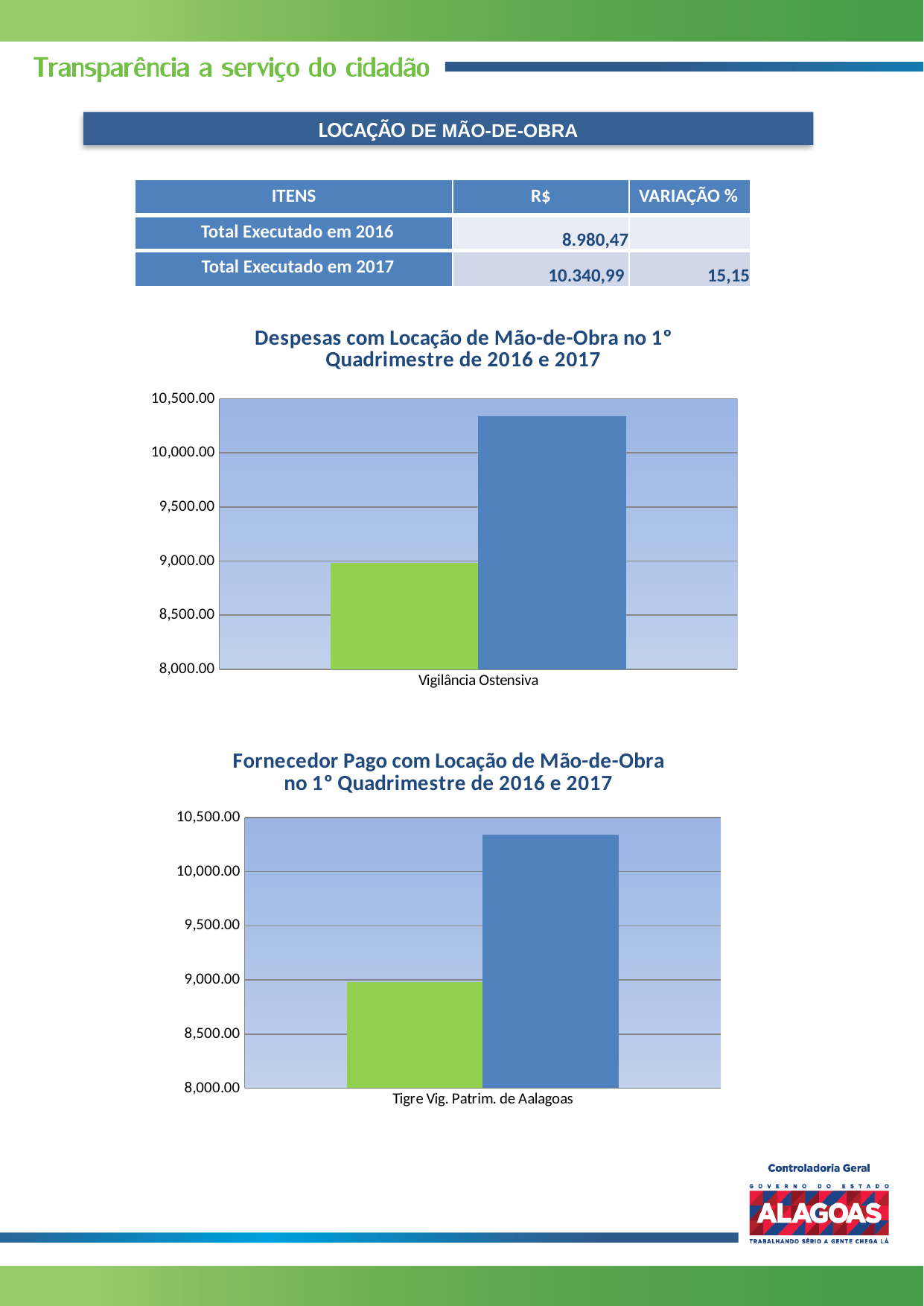

LOCAÇÃO DE MÃO-DE-OBRA
| ITENS | R$ | VARIAÇÃO % |
| --- | --- | --- |
| Total Executado em 2016 | 8.980,47 |  |
| Total Executado em 2017 | 10.340,99 | 15,15 |

### Chart: Despesas com Locação de Mão-de-Obra no 1º Quadrimestre de 2016 e 2017

| Category |  |  |
|---|---|---|
| Vigilância Ostensiva | 8980.469999999988 | 10340.43 |

### Chart: Fornecedor Pago com Locação de Mão-de-Obra no 1º Quadrimestre de 2016 e 2017

| Category |  |  |
|---|---|---|
| Tigre Vig. Patrim. de Aalagoas | 8980.469999999988 | 10340.43 |